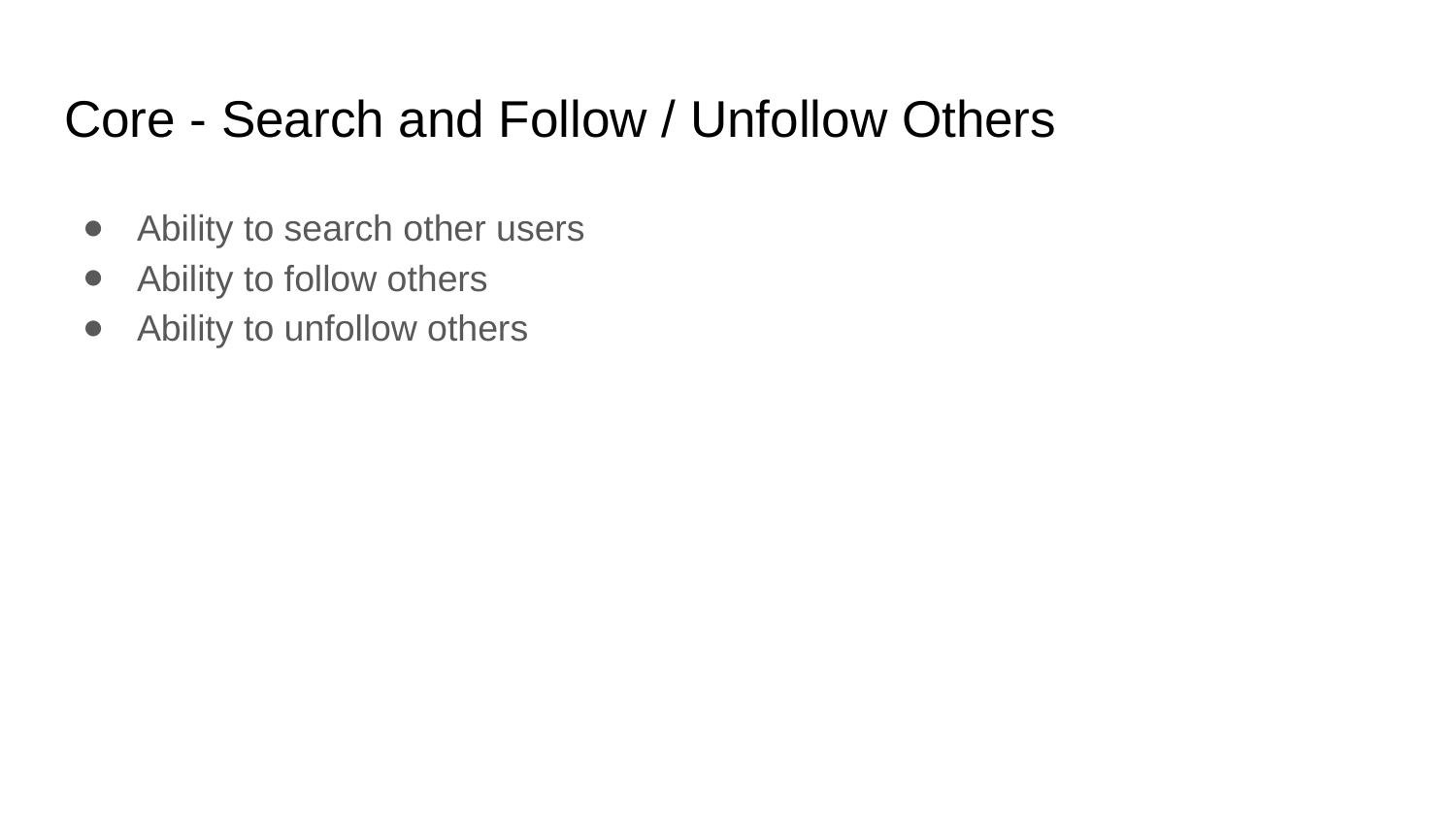

# Core - Search and Follow / Unfollow Others
Ability to search other users
Ability to follow others
Ability to unfollow others